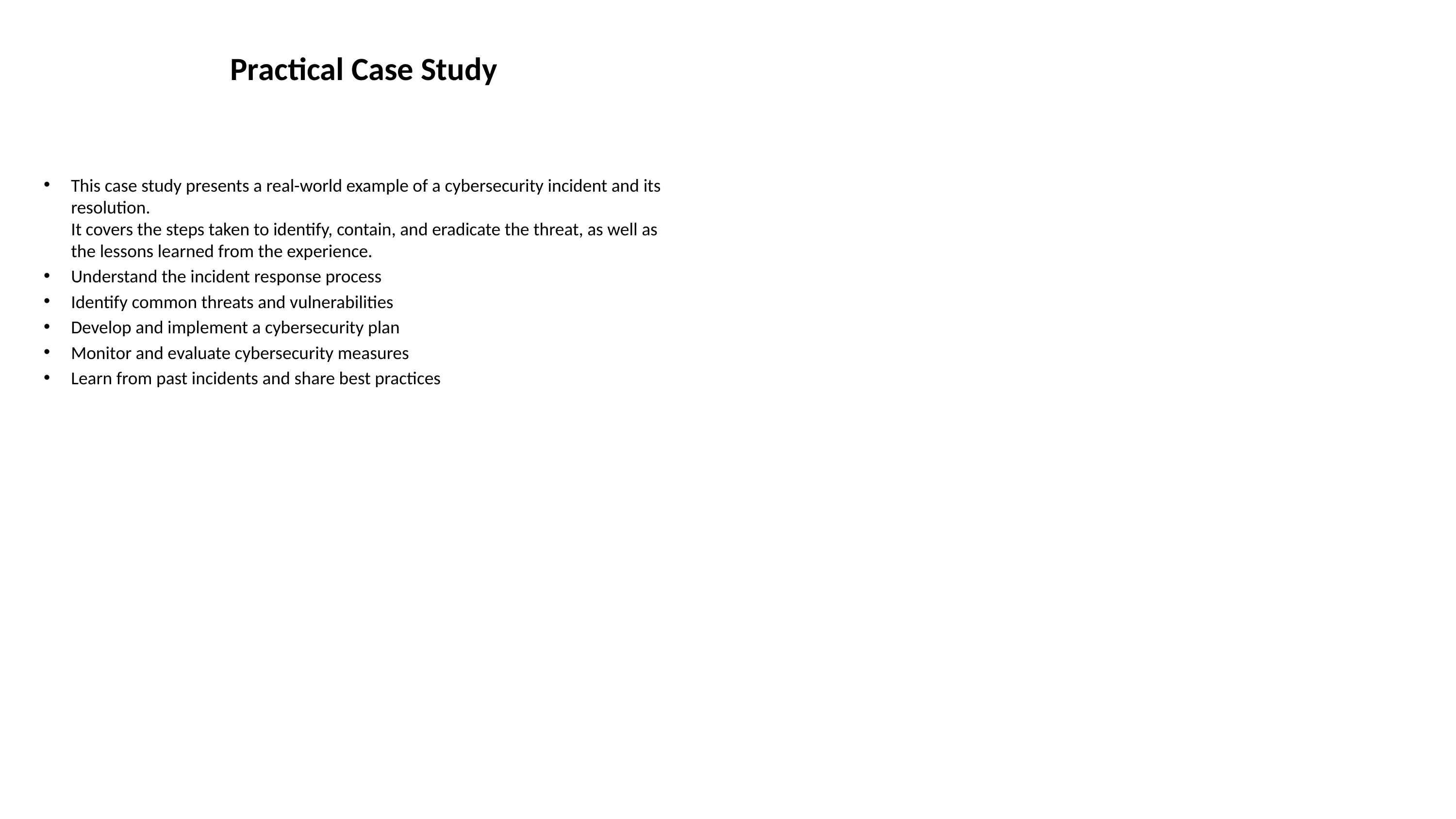

# Practical Case Study

This case study presents a real-world example of a cybersecurity incident and its resolution.
It covers the steps taken to identify, contain, and eradicate the threat, as well as the lessons learned from the experience.
Understand the incident response process
Identify common threats and vulnerabilities
Develop and implement a cybersecurity plan
Monitor and evaluate cybersecurity measures
Learn from past incidents and share best practices